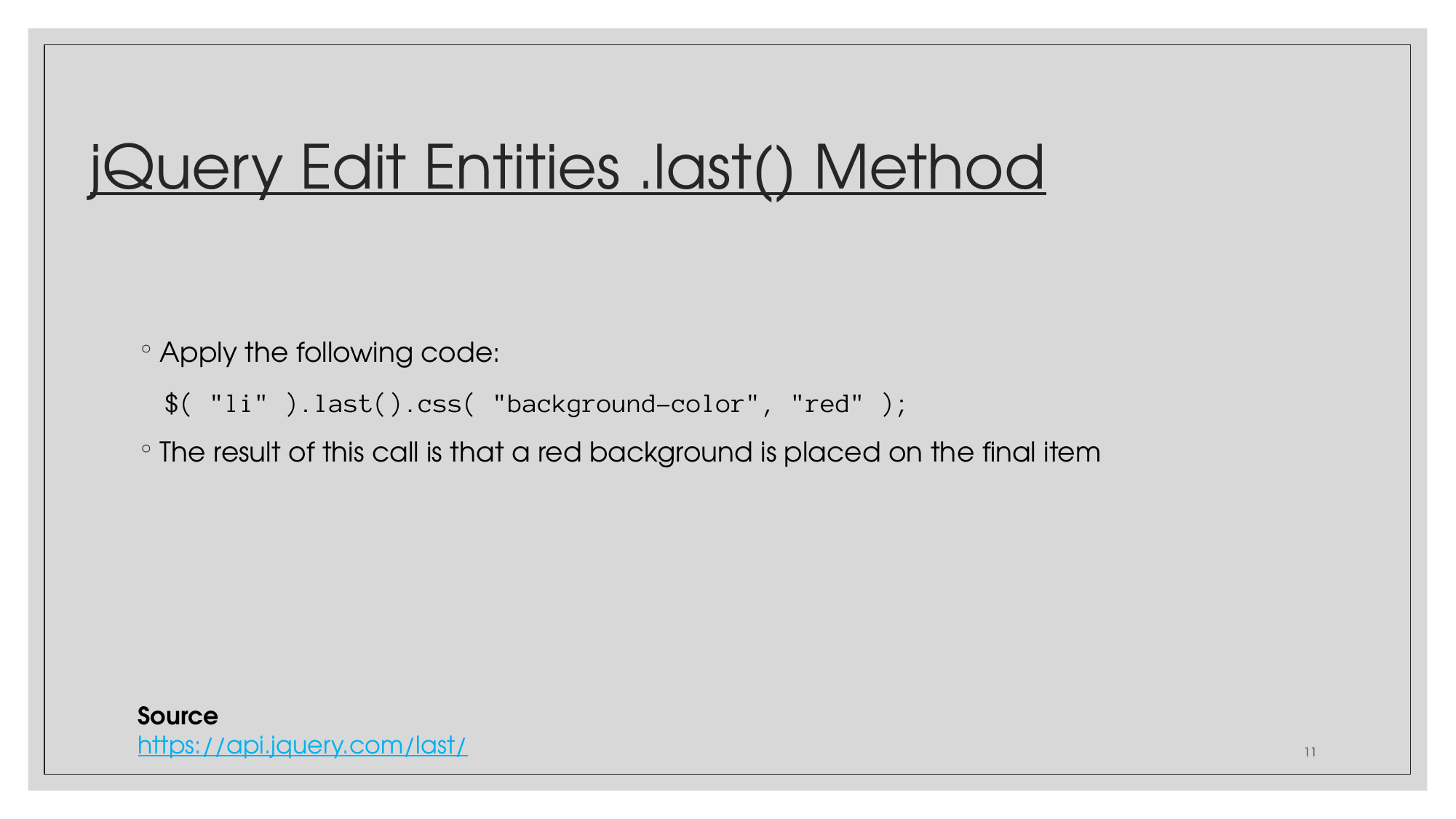

# jQuery Edit Entities .last() Method
Apply the following code:
$( "li" ).last().css( "background-color", "red" );
The result of this call is that a red background is placed on the final item
Source
https://api.jquery.com/last/
11